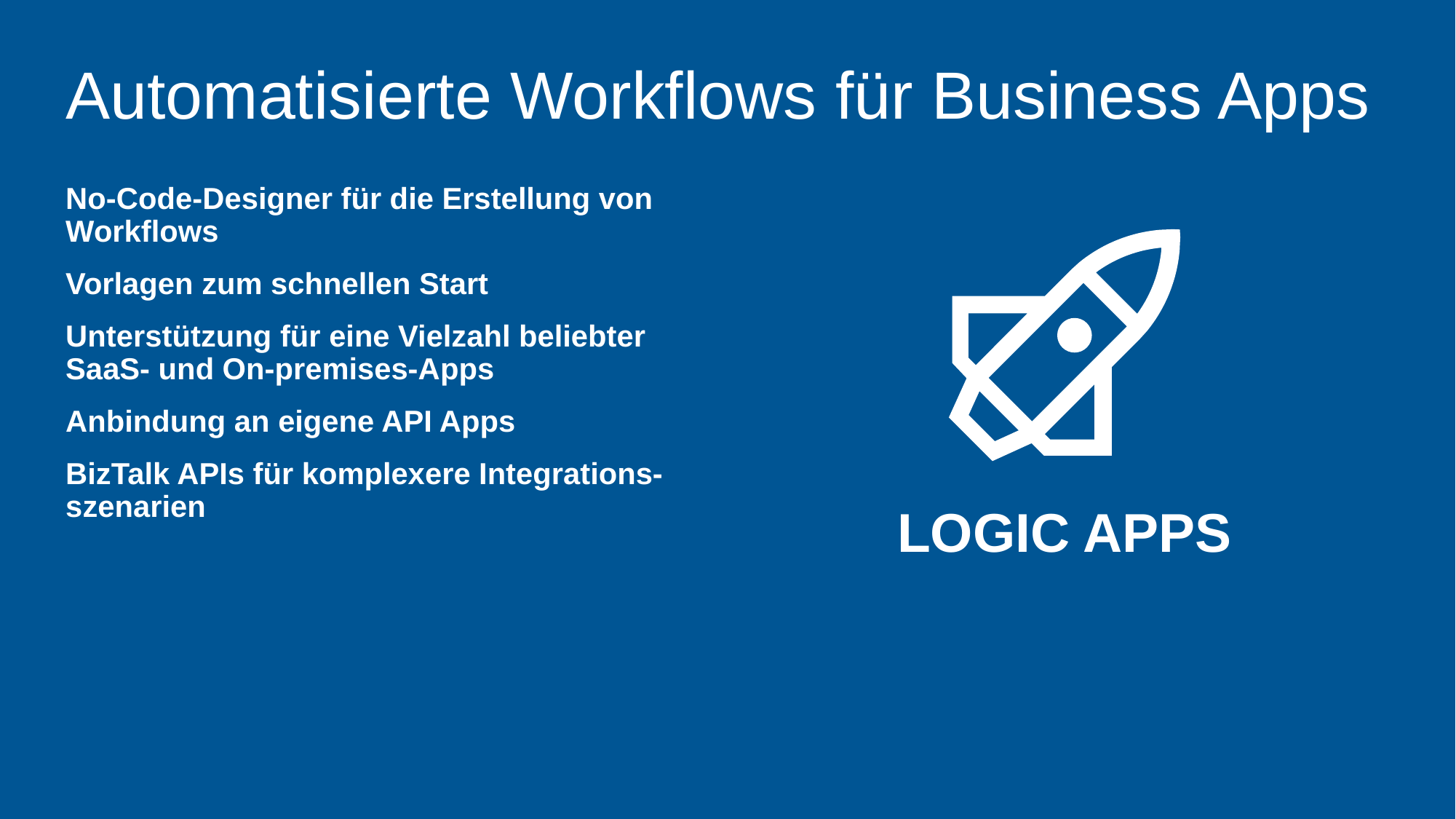

# Automatisierte Workflows für Business Apps
No-Code-Designer für die Erstellung von Workflows
Vorlagen zum schnellen Start
Unterstützung für eine Vielzahl beliebter SaaS- und On-premises-Apps
Anbindung an eigene API Apps
BizTalk APIs für komplexere Integrations-szenarien

Logic Apps